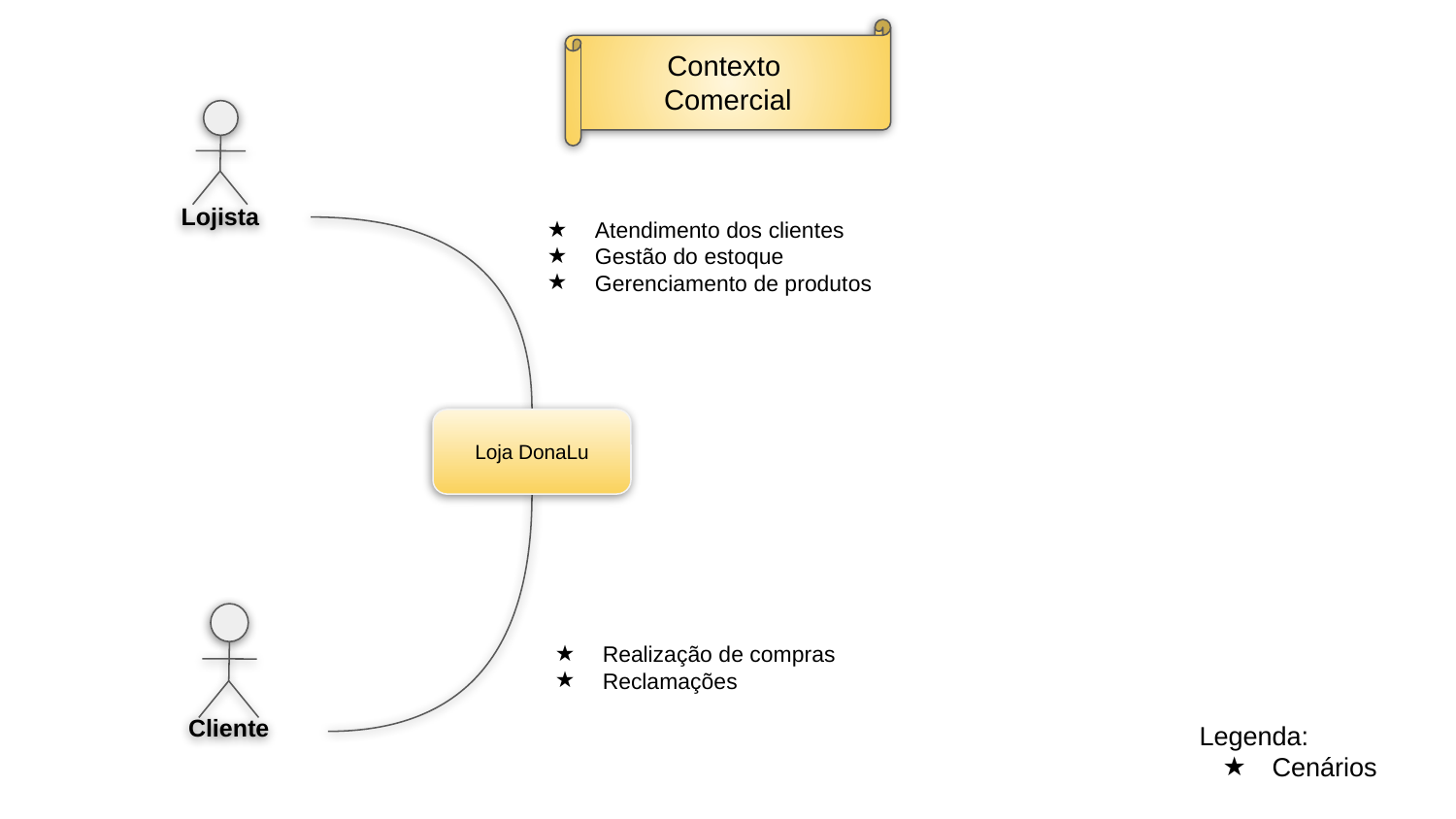

Contexto
Comercial

Lojista
Atendimento dos clientes
Gestão do estoque
Gerenciamento de produtos

Loja DonaLu

Cliente

Realização de compras
Reclamações
Legenda:
Cenários